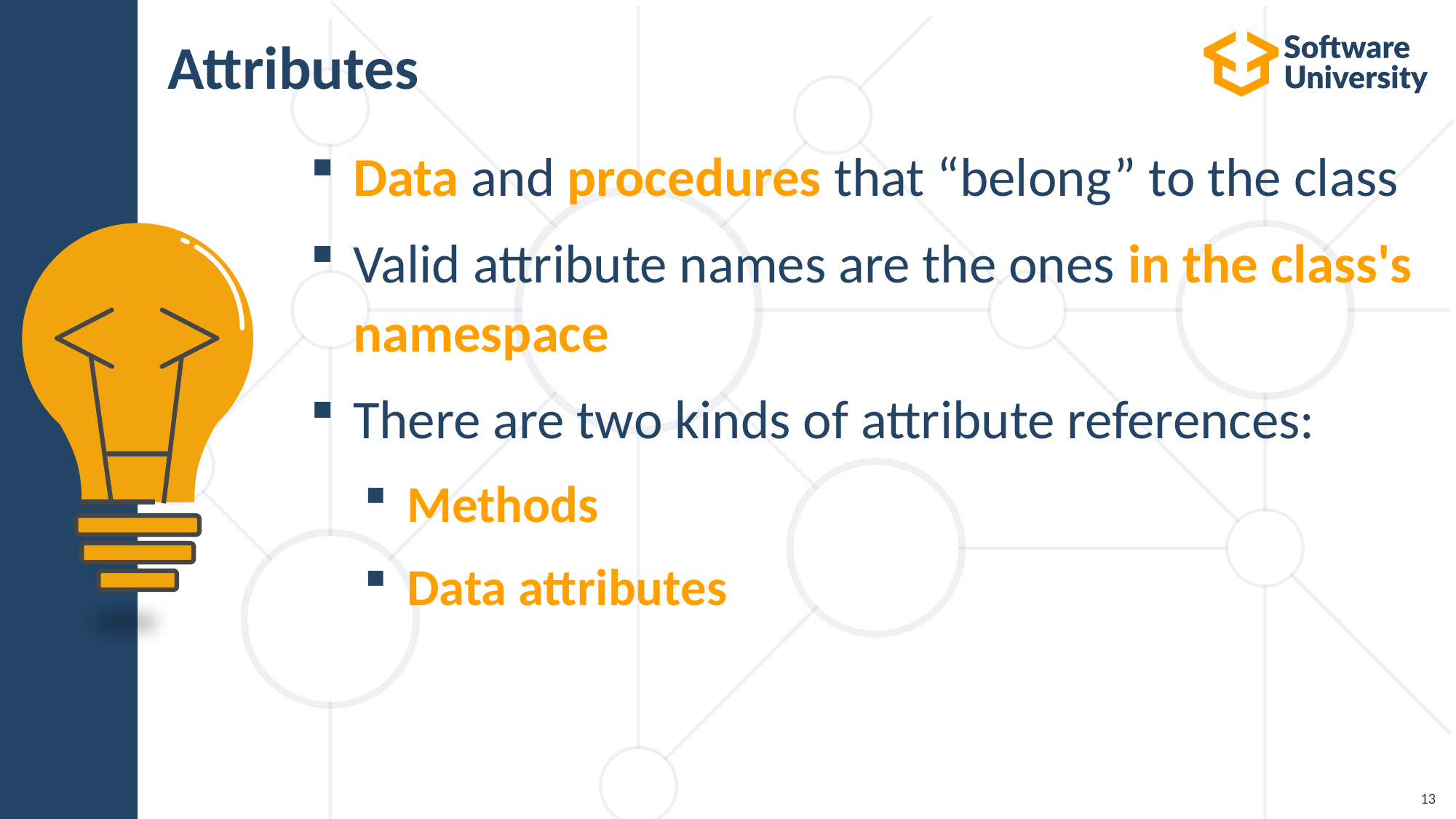

# Attributes
Data and procedures that “belong” to the class
Valid attribute names are the ones in the class's namespace
There are two kinds of attribute references:
Methods
Data attributes
13